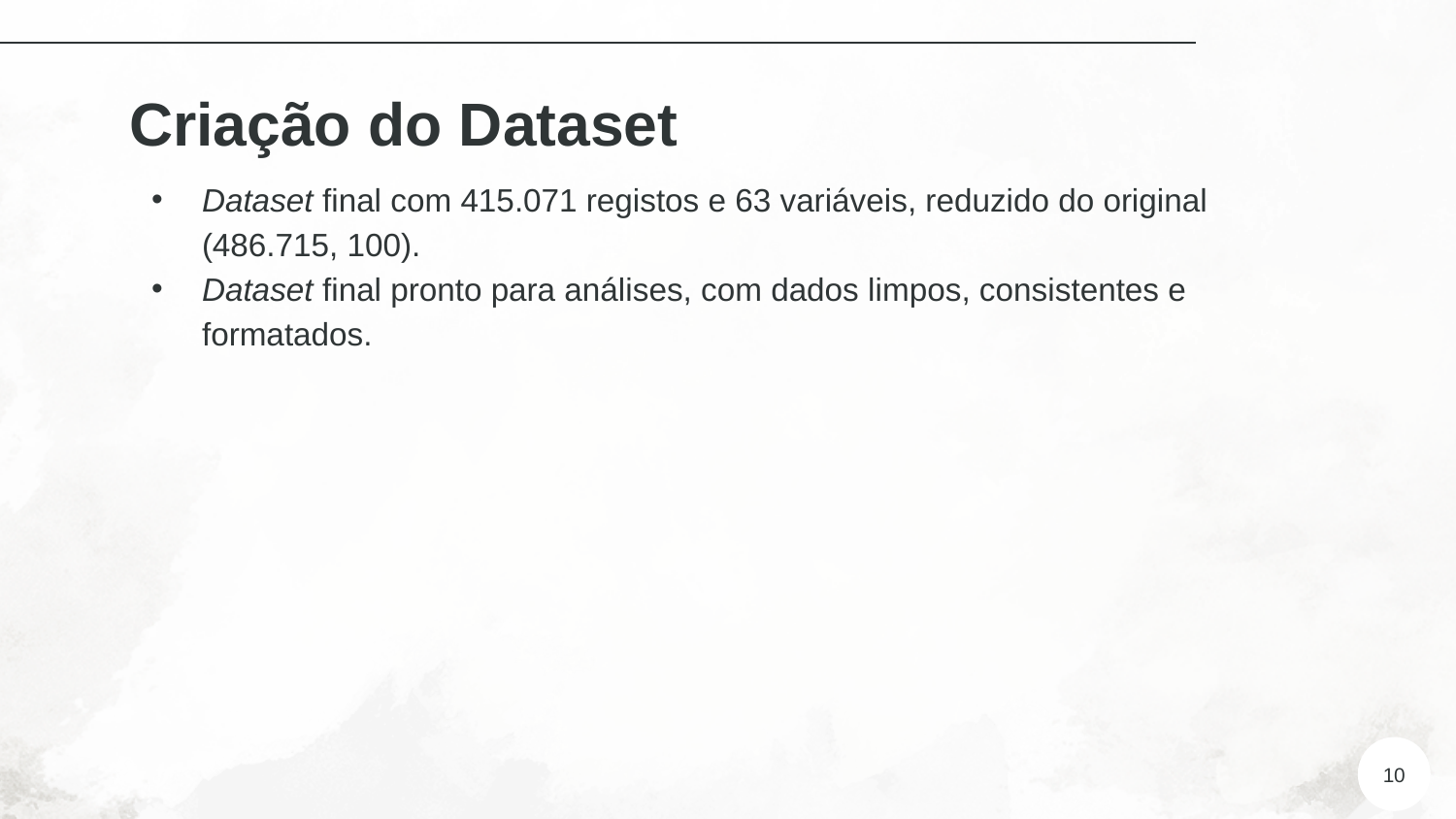

# Criação do Dataset
Dataset final com 415.071 registos e 63 variáveis, reduzido do original (486.715, 100).
Dataset final pronto para análises, com dados limpos, consistentes e formatados.
10